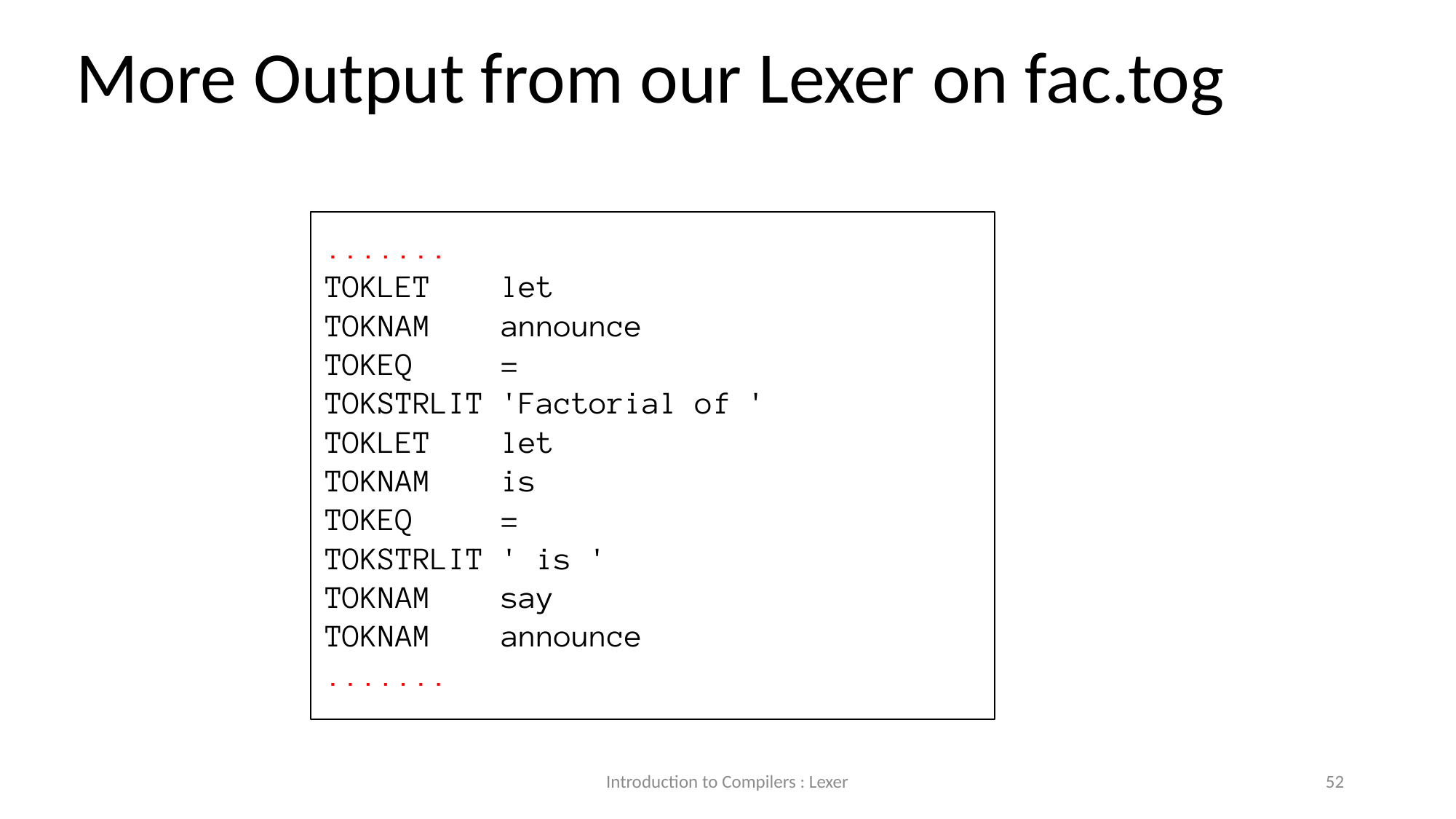

More Output from our Lexer on fac.tog
.......
TOKLET    let
TOKNAM    announce
TOKEQ     =
TOKSTRLIT 'Factorial of '
TOKLET    let
TOKNAM    is
TOKEQ     =
TOKSTRLIT ' is '
TOKNAM    say
TOKNAM    announce
.......
Introduction to Compilers : Lexer
52